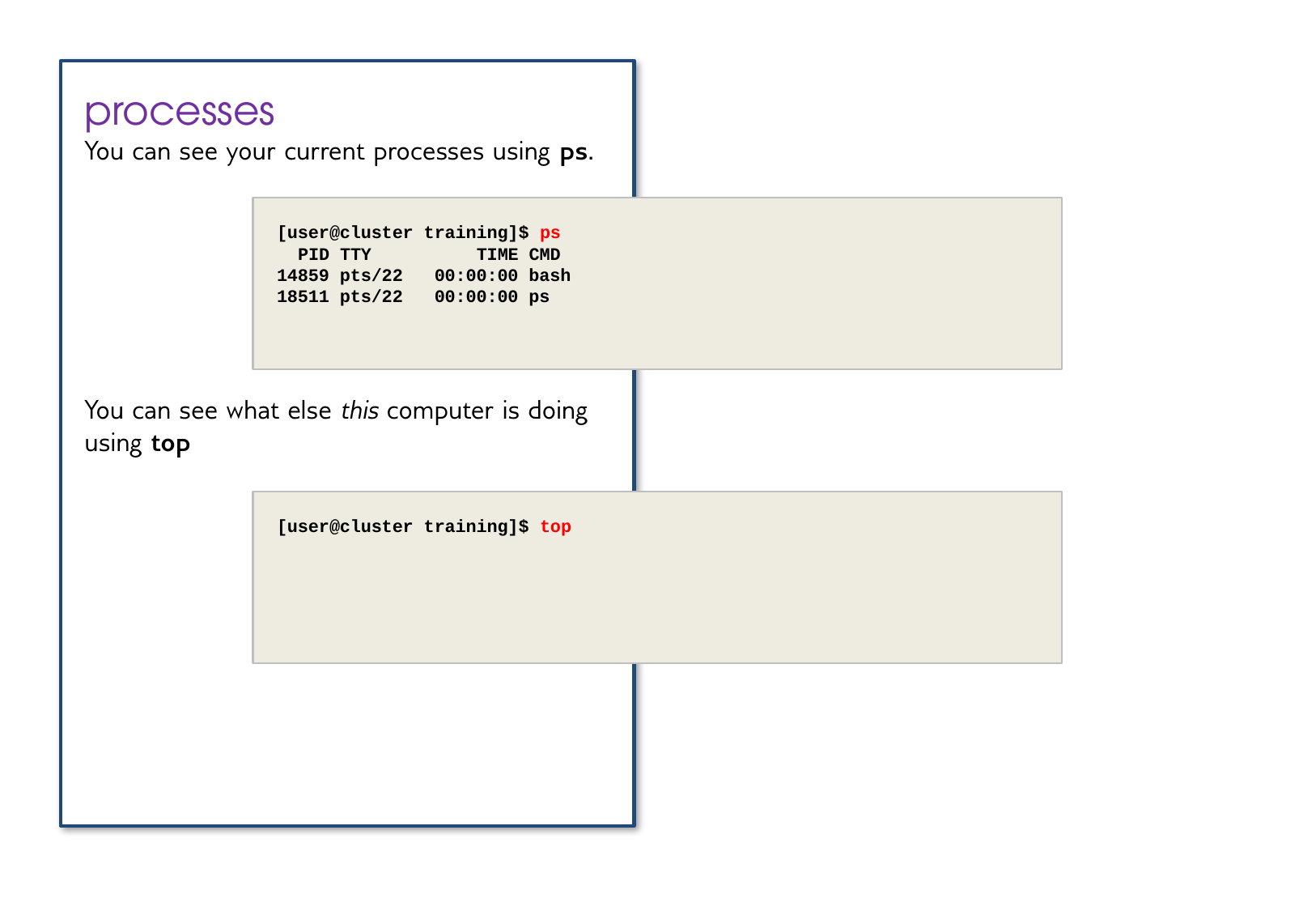

processes
You can see your current processes using ps.

You can see what else this computer is doing using top
[user@cluster training]$ ps
  PID TTY          TIME CMD
14859 pts/22   00:00:00 bash
18511 pts/22   00:00:00 ps

[user@cluster training]$ top